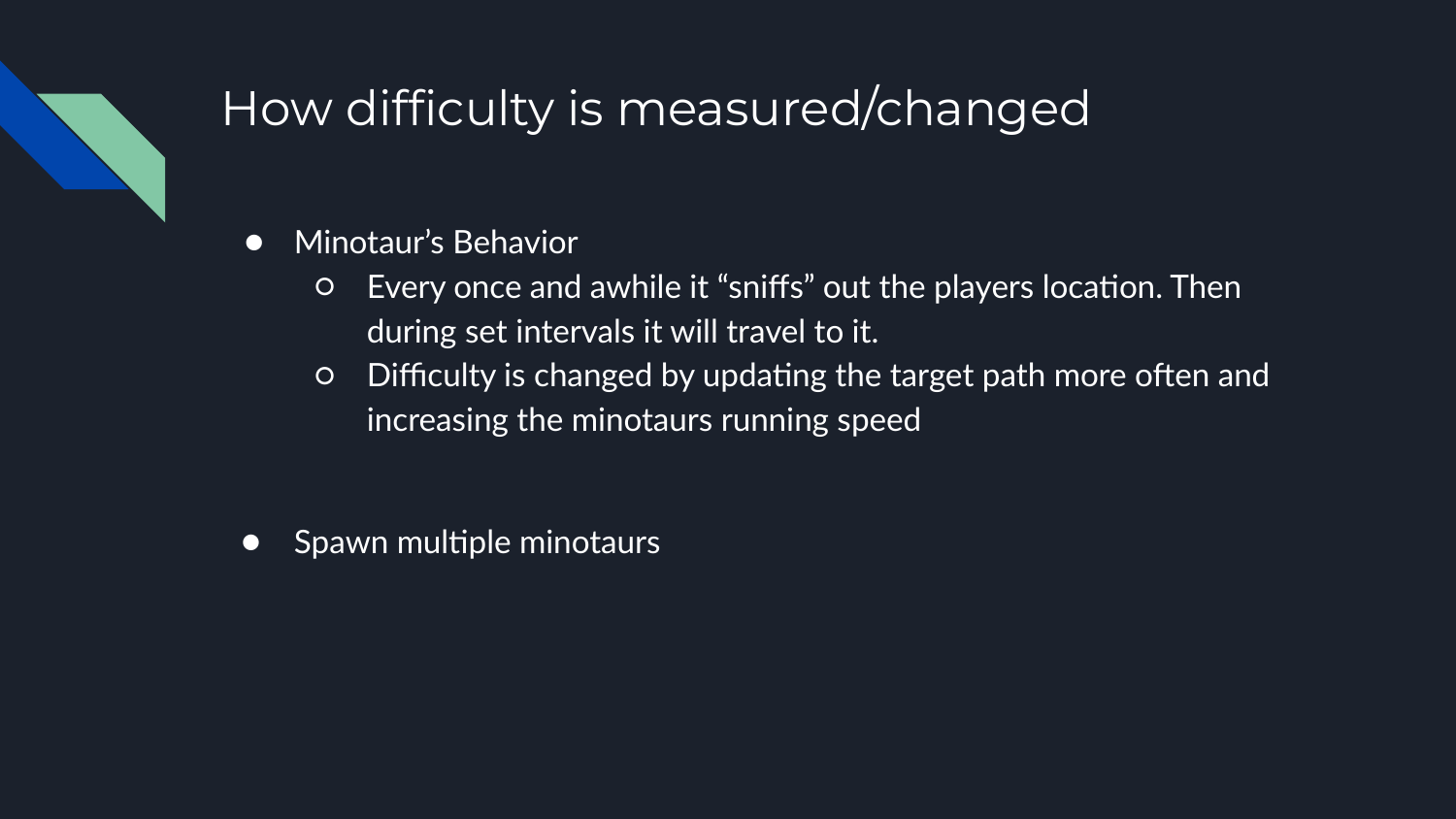

# How difficulty is measured/changed
Minotaur’s Behavior
Every once and awhile it “sniffs” out the players location. Then during set intervals it will travel to it.
Difficulty is changed by updating the target path more often and increasing the minotaurs running speed

Spawn multiple minotaurs